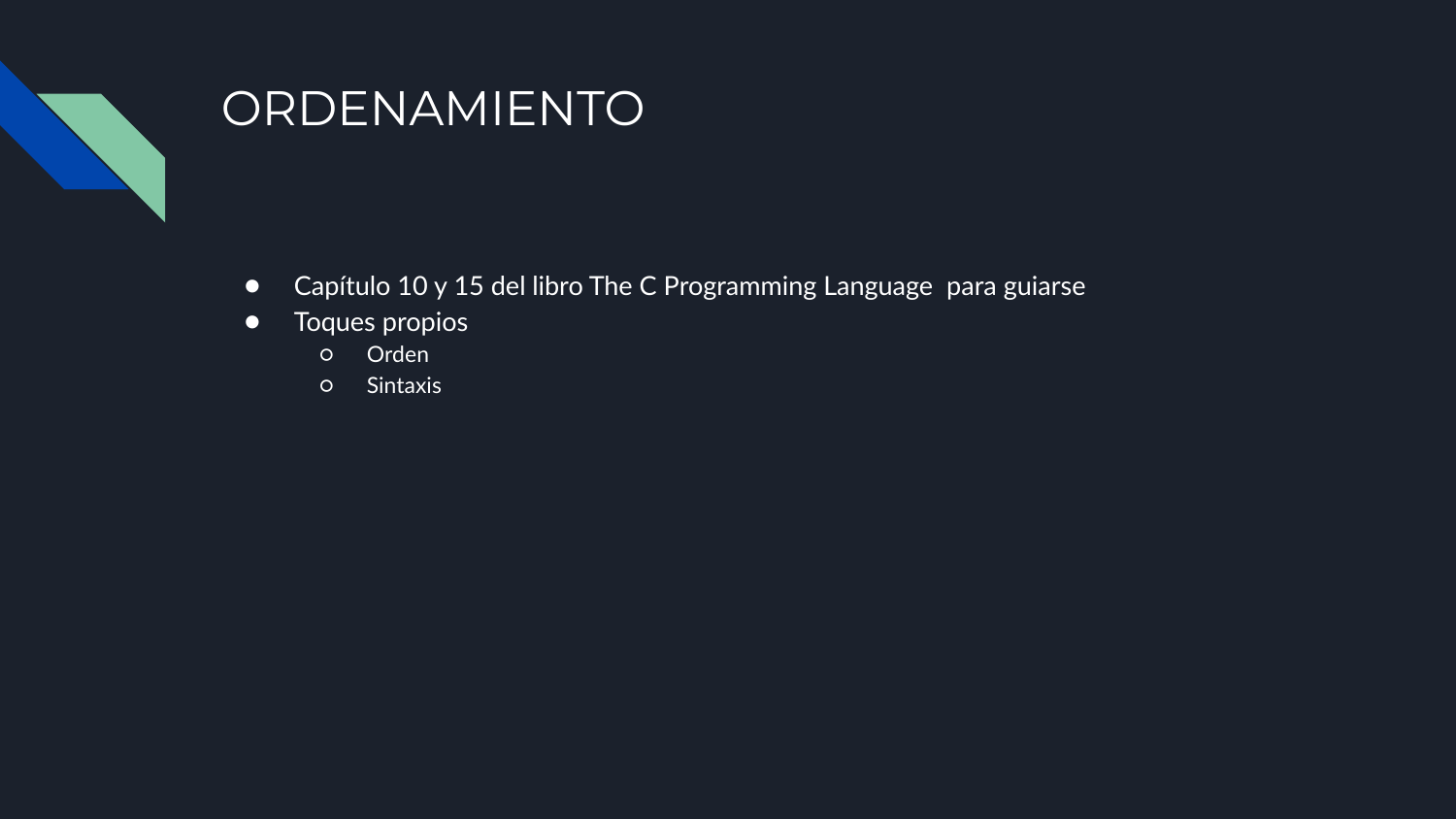

# ORDENAMIENTO
Capítulo 10 y 15 del libro The C Programming Language  para guiarse
Toques propios
Orden
Sintaxis